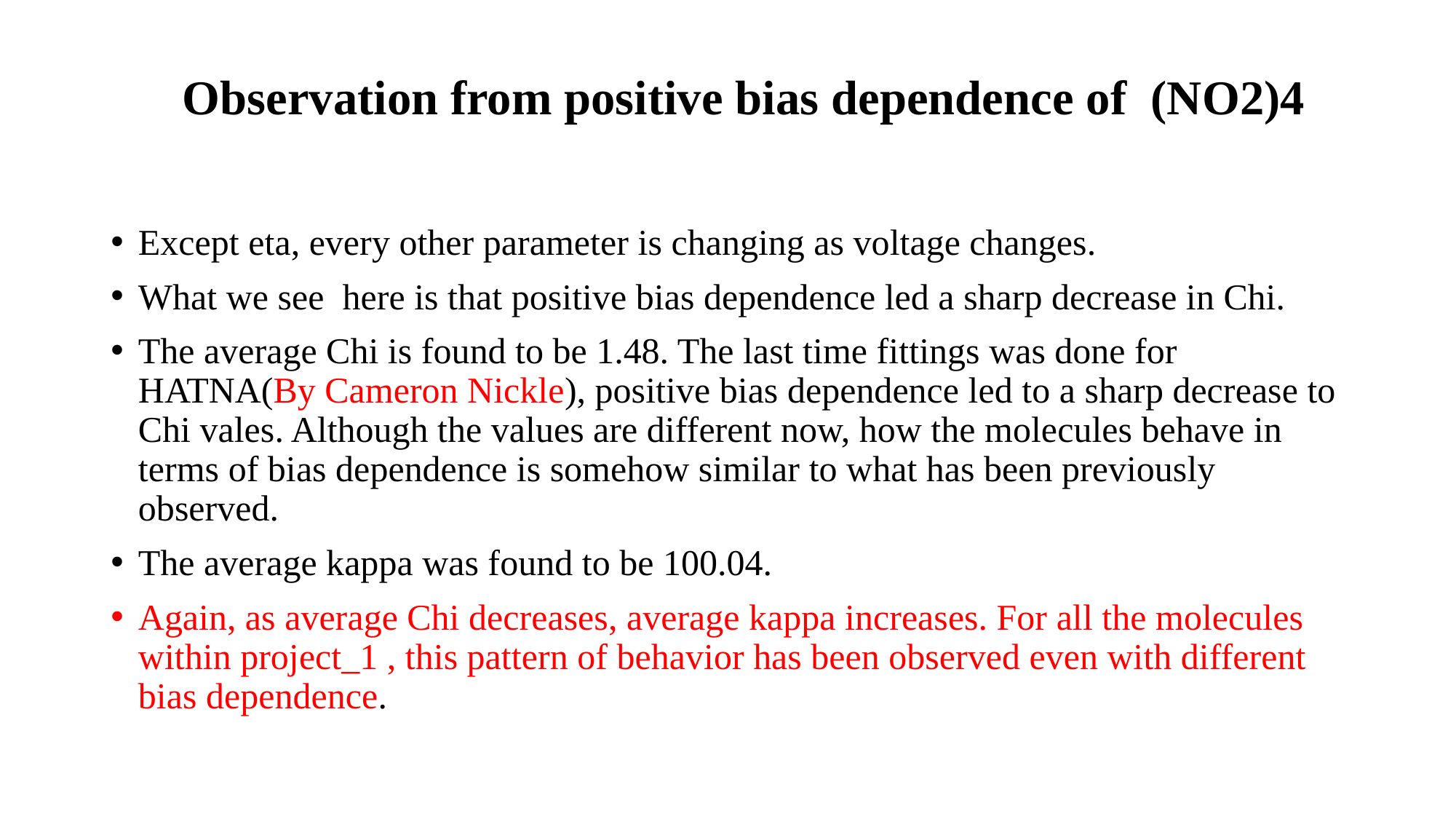

# Observation from positive bias dependence of  (NO2)4
Except eta, every other parameter is changing as voltage changes.
What we see  here is that positive bias dependence led a sharp decrease in Chi.
The average Chi is found to be 1.48. The last time fittings was done for HATNA(By Cameron Nickle), positive bias dependence led to a sharp decrease to Chi vales. Although the values are different now, how the molecules behave in terms of bias dependence is somehow similar to what has been previously observed.
The average kappa was found to be 100.04.
Again, as average Chi decreases, average kappa increases. For all the molecules within project_1 , this pattern of behavior has been observed even with different bias dependence.